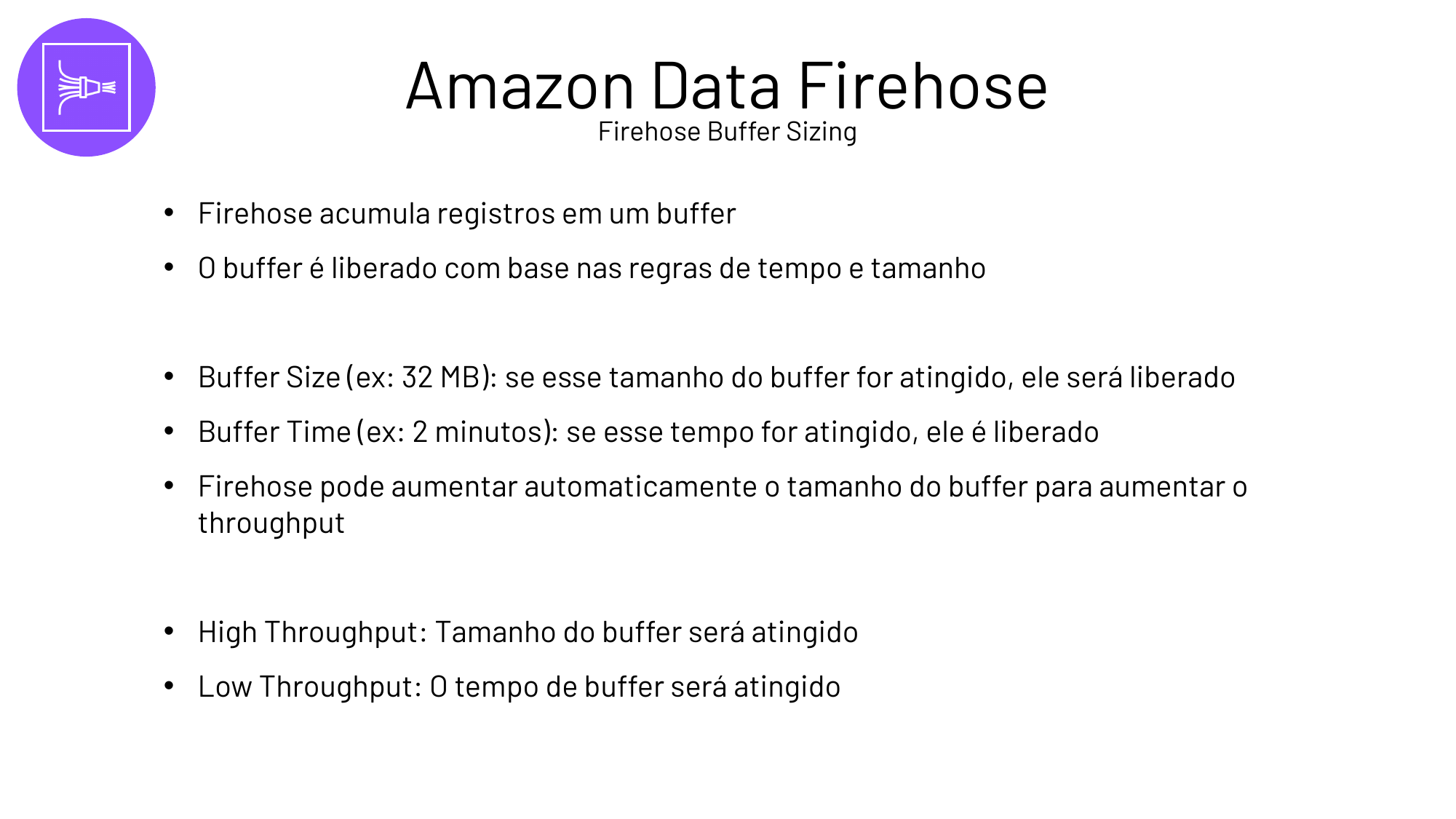

# Amazon Data Firehose

Firehose Buffer Sizing
Firehose acumula registros em um buffer
O buffer é liberado com base nas regras de tempo e tamanho

Buffer Size (ex: 32 MB): se esse tamanho do buffer for atingido, ele será liberado
Buffer Time (ex: 2 minutos): se esse tempo for atingido, ele é liberado
Firehose pode aumentar automaticamente o tamanho do buffer para aumentar o throughput

High Throughput: Tamanho do buffer será atingido
Low Throughput: O tempo de buffer será atingido